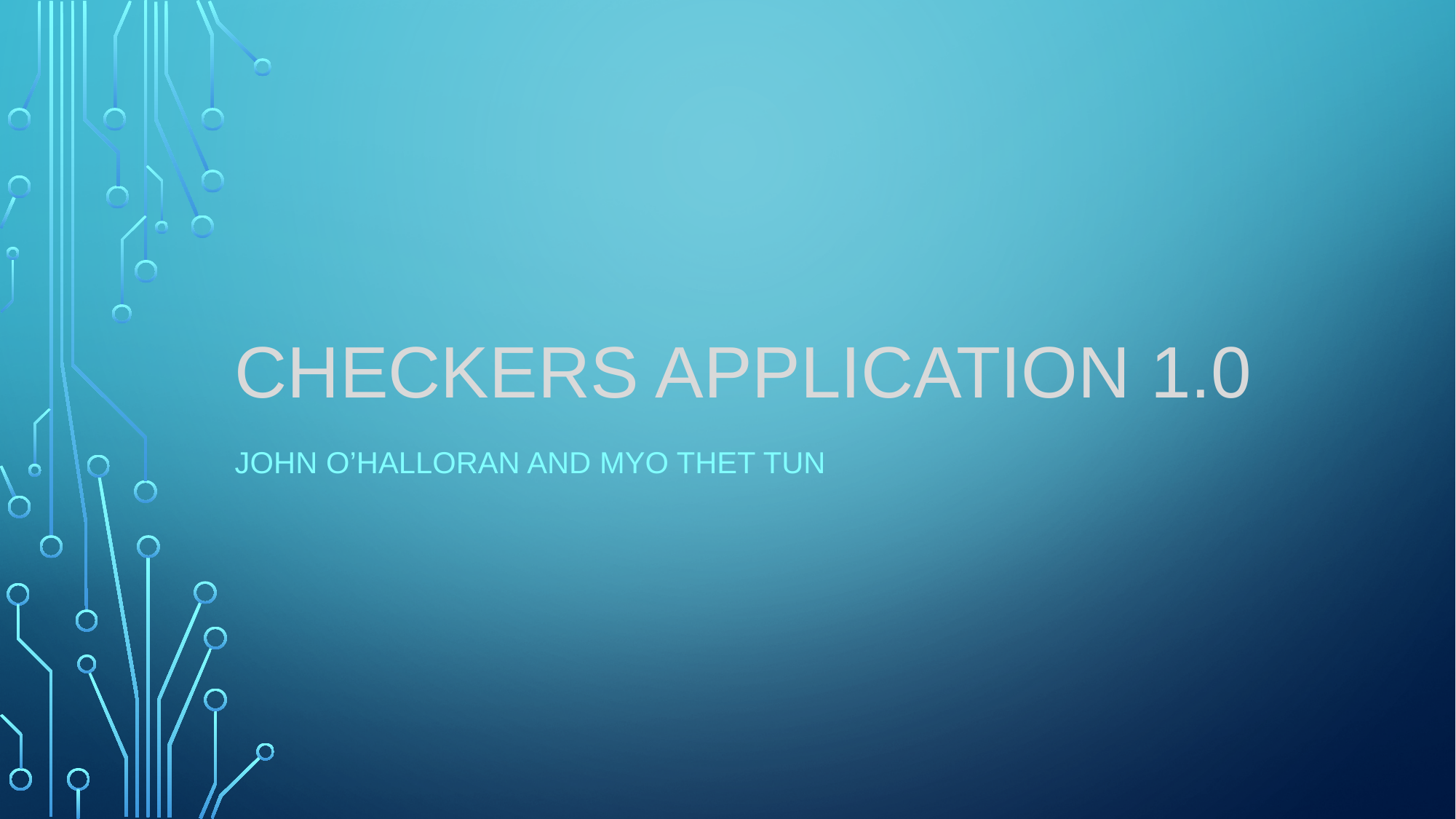

# Checkers Application 1.0
John O’Halloran and Myo Thet Tun